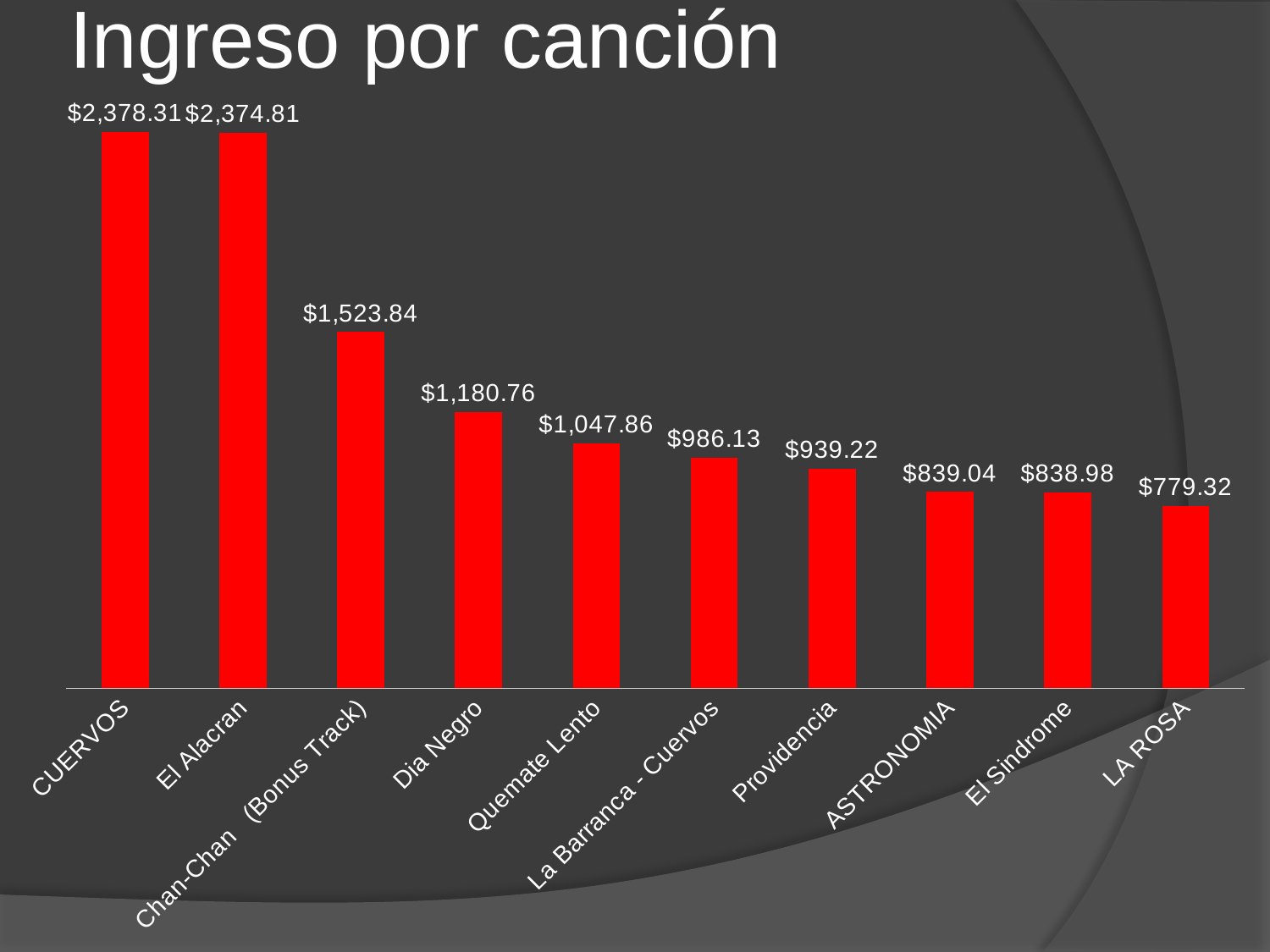

# Ingreso por canción

### Chart

| Category |  |
|---|---|
| CUERVOS | 2378.310476385203 |
| El Alacran | 2374.80847911647 |
| Chan-Chan   (Bonus Track) | 1523.8386274875884 |
| Dia Negro | 1180.7574992807754 |
| Quemate Lento | 1047.8633372670915 |
| La Barranca - Cuervos | 986.1271074013558 |
| Providencia | 939.2176659545794 |
| ASTRONOMIA | 839.0416917119245 |
| El Sindrome | 838.9849981013882 |
| LA ROSA | 779.3201096773968 |